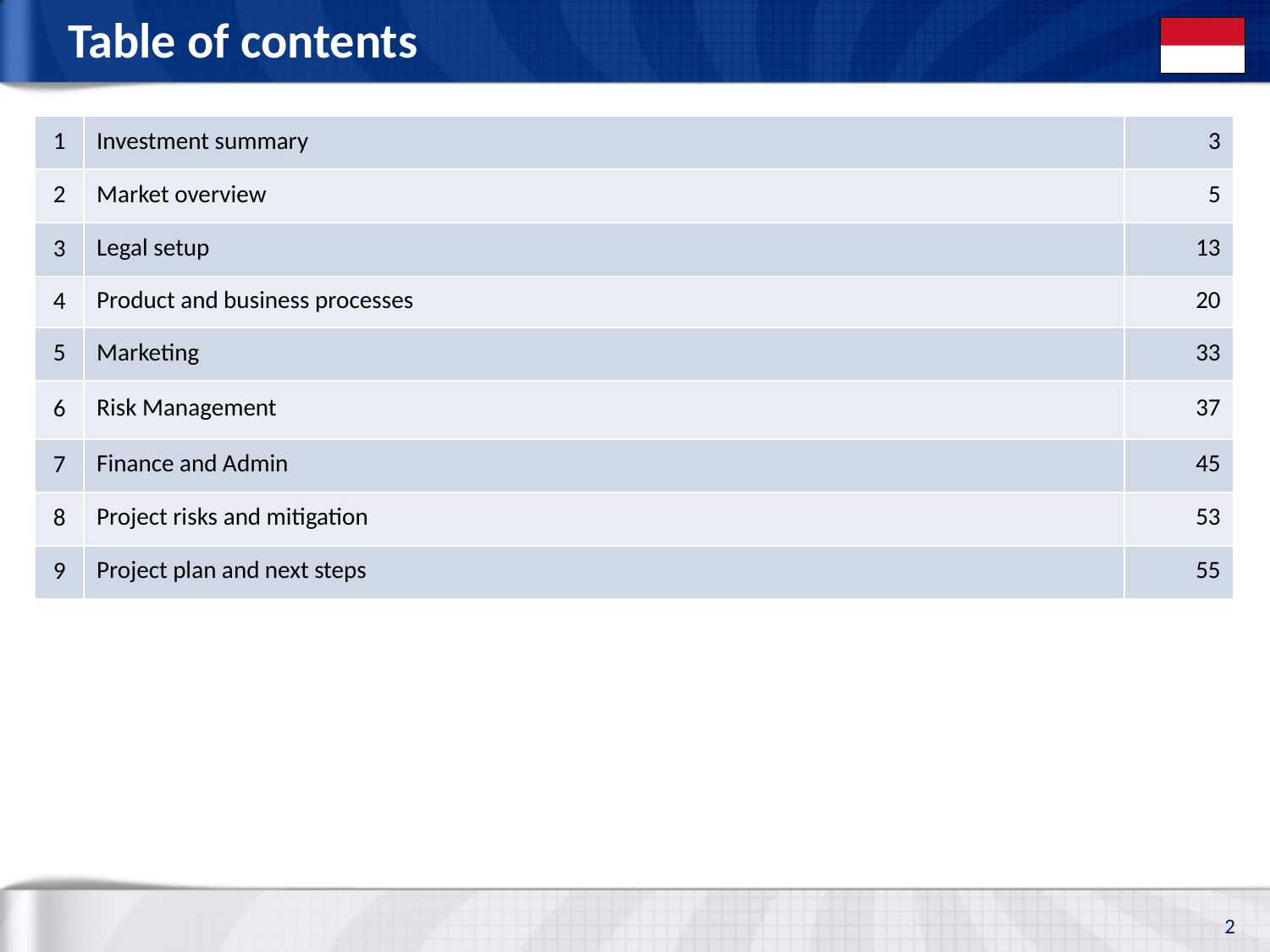

# Table of contents
| 1 | Investment summary | 3 |
| --- | --- | --- |
| 2 | Market overview | 5 |
| 3 | Legal setup | 13 |
| 4 | Product and business processes | 20 |
| 5 | Marketing | 33 |
| 6 | Risk Management | 37 |
| 7 | Finance and Admin | 45 |
| 8 | Project risks and mitigation | 53 |
| 9 | Project plan and next steps | 55 |
2